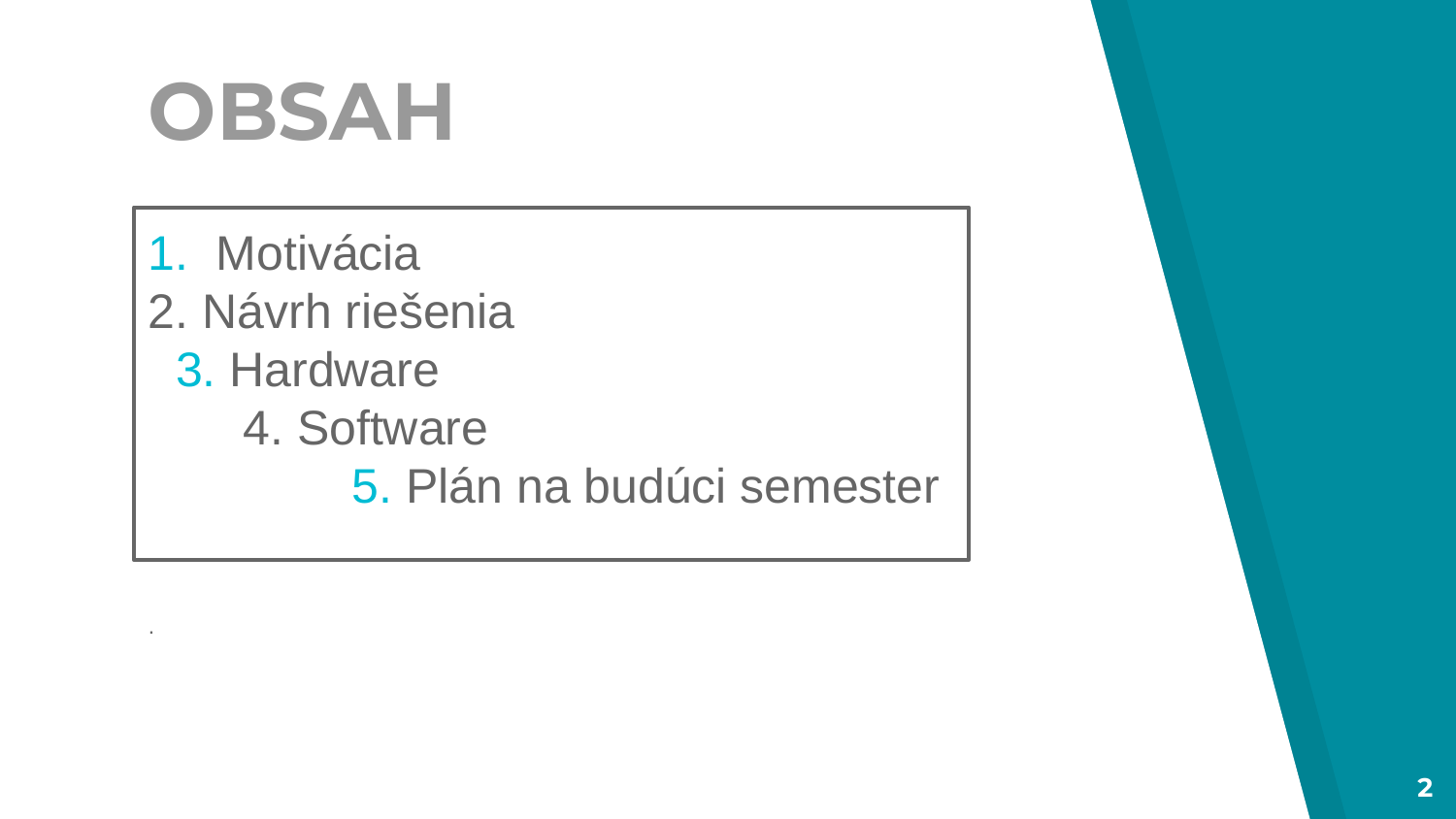

# OBSAH
1.  Motivácia 				    2. Návrh riešenia                                   3. Hardware                                             4. Software                                                  5. Plán na budúci semester

.

2